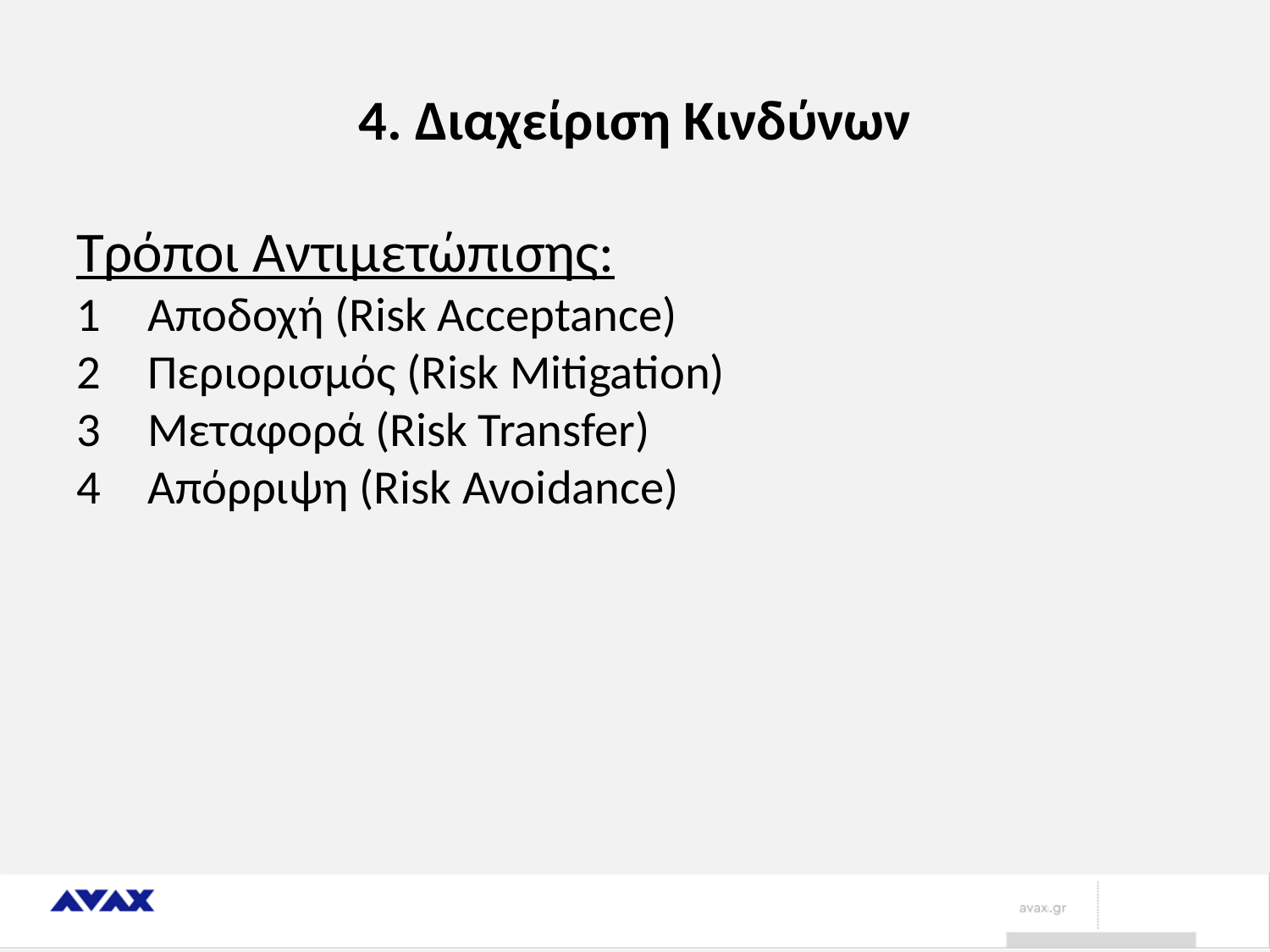

# 4. Διαχείριση Κινδύνων
Τρόποι Αντιμετώπισης:
Αποδοχή (Risk Acceptance)
Περιορισμός (Risk Mitigation)
Μεταφορά (Risk Transfer)
Απόρριψη (Risk Avoidance)